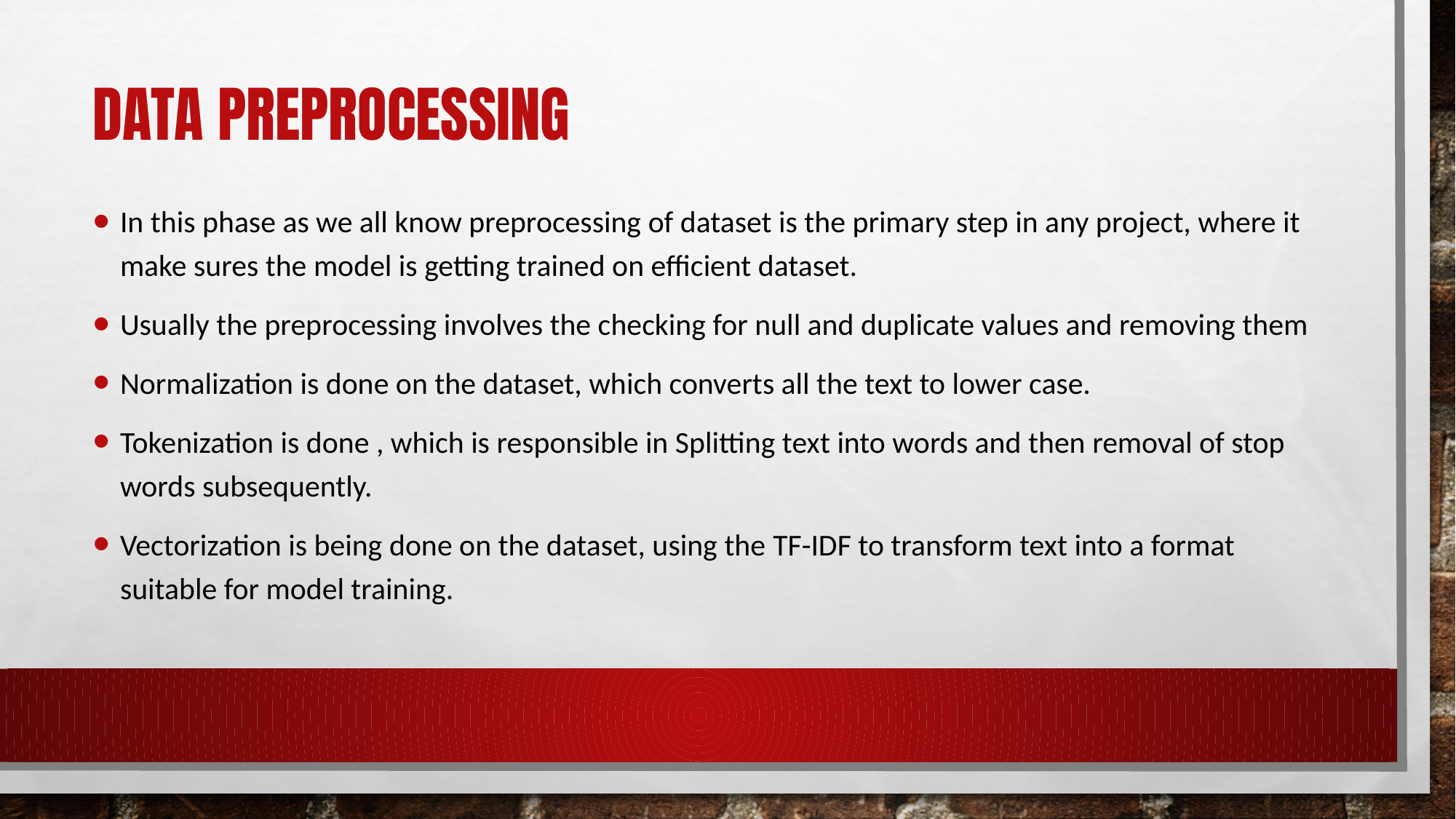

# Data preprocessing
In this phase as we all know preprocessing of dataset is the primary step in any project, where it make sures the model is getting trained on efficient dataset.
Usually the preprocessing involves the checking for null and duplicate values and removing them
Normalization is done on the dataset, which converts all the text to lower case.
Tokenization is done , which is responsible in Splitting text into words and then removal of stop words subsequently.
Vectorization is being done on the dataset, using the TF-IDF to transform text into a format suitable for model training.